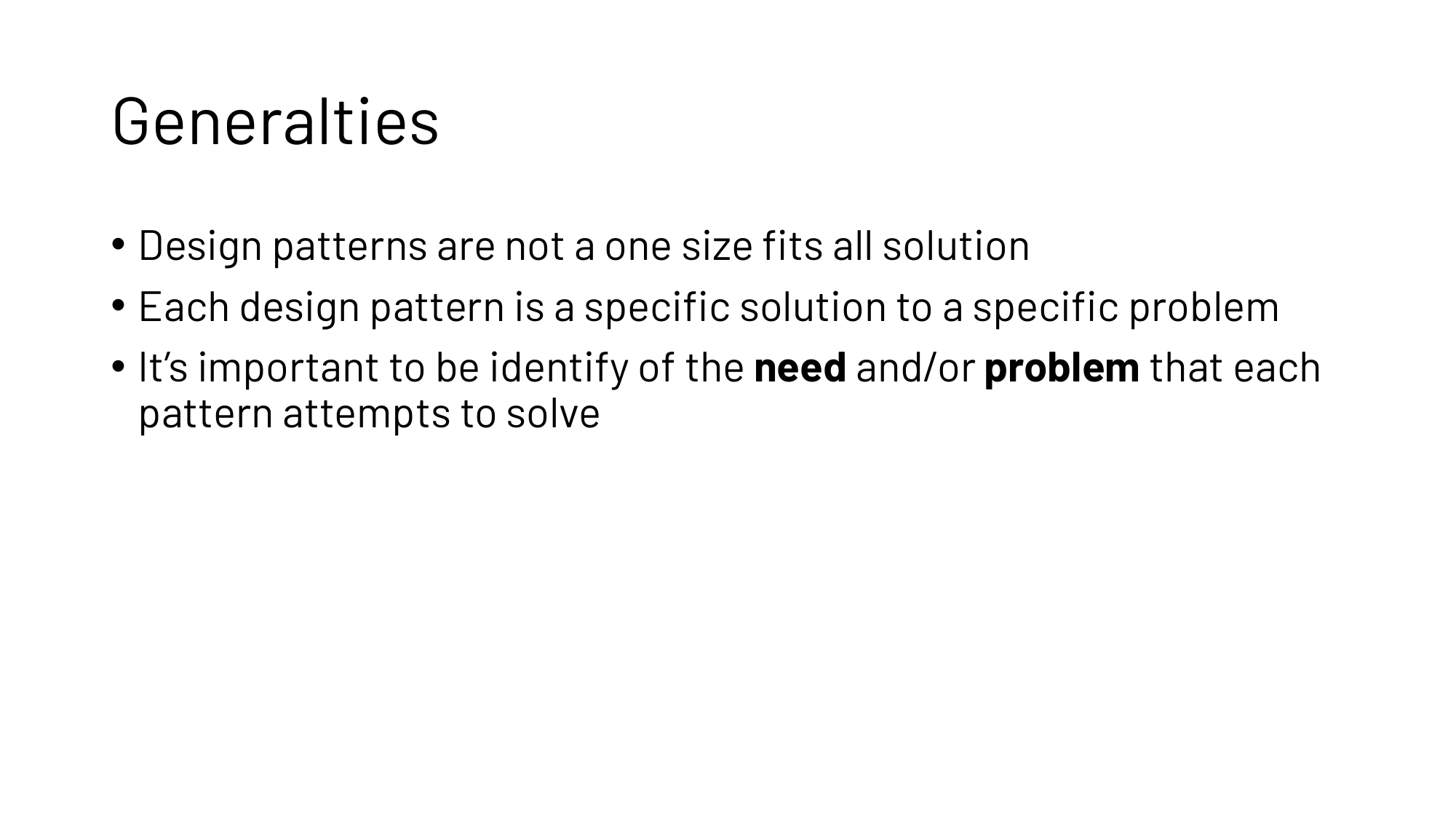

# Generalties
Design patterns are not a one size fits all solution
Each design pattern is a specific solution to a specific problem
It’s important to be identify of the need and/or problem that each pattern attempts to solve